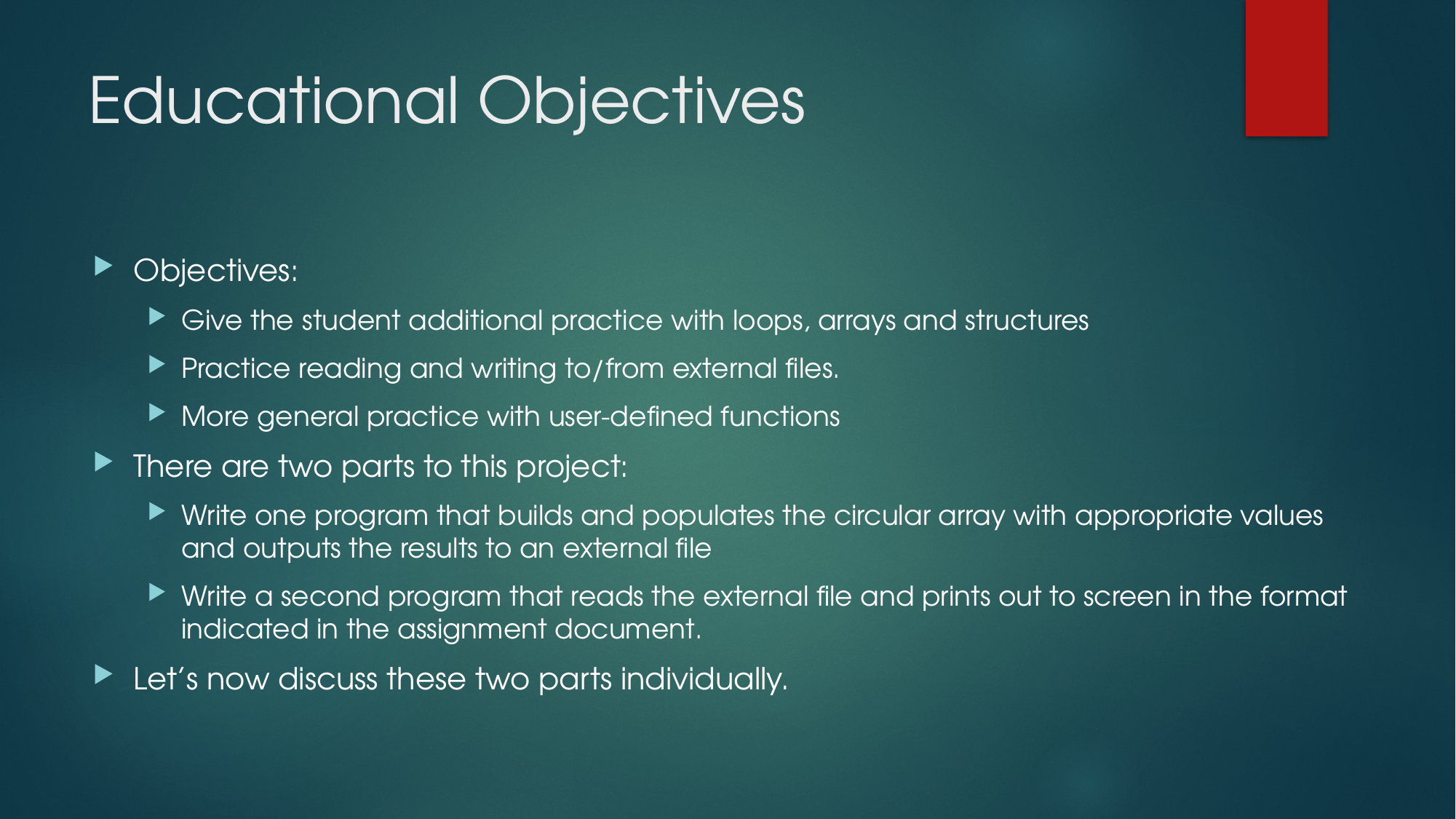

# Educational Objectives
Objectives:
Give the student additional practice with loops, arrays and structures
Practice reading and writing to/from external files.
More general practice with user-defined functions
There are two parts to this project:
Write one program that builds and populates the circular array with appropriate values and outputs the results to an external file
Write a second program that reads the external file and prints out to screen in the format indicated in the assignment document.
Let’s now discuss these two parts individually.